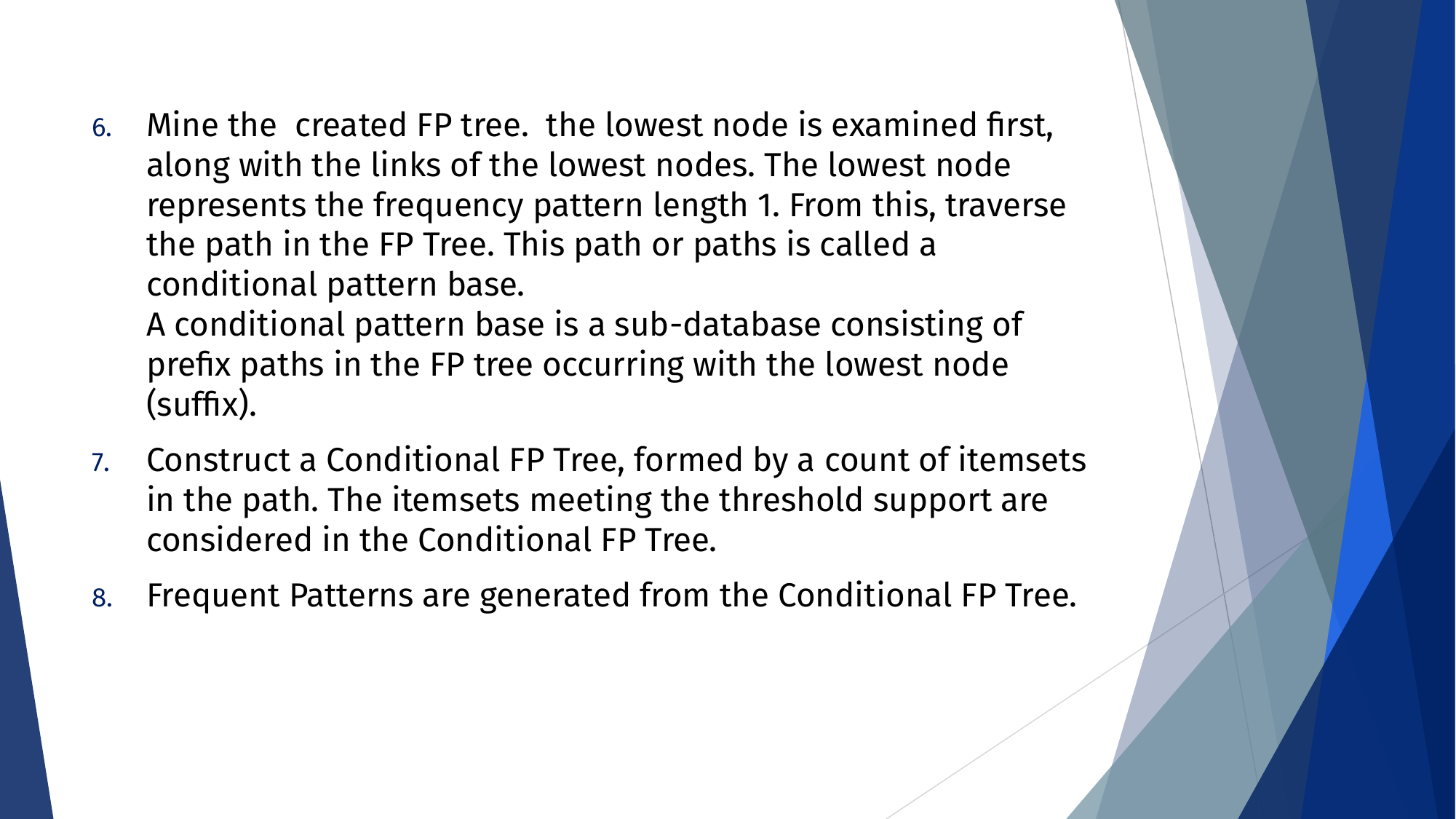

#
Mine the  created FP tree.  the lowest node is examined first, along with the links of the lowest nodes. The lowest node represents the frequency pattern length 1. From this, traverse the path in the FP Tree. This path or paths is called a conditional pattern base.
A conditional pattern base is a sub-database consisting of prefix paths in the FP tree occurring with the lowest node (suffix).
Construct a Conditional FP Tree, formed by a count of itemsets in the path. The itemsets meeting the threshold support are considered in the Conditional FP Tree.
Frequent Patterns are generated from the Conditional FP Tree.